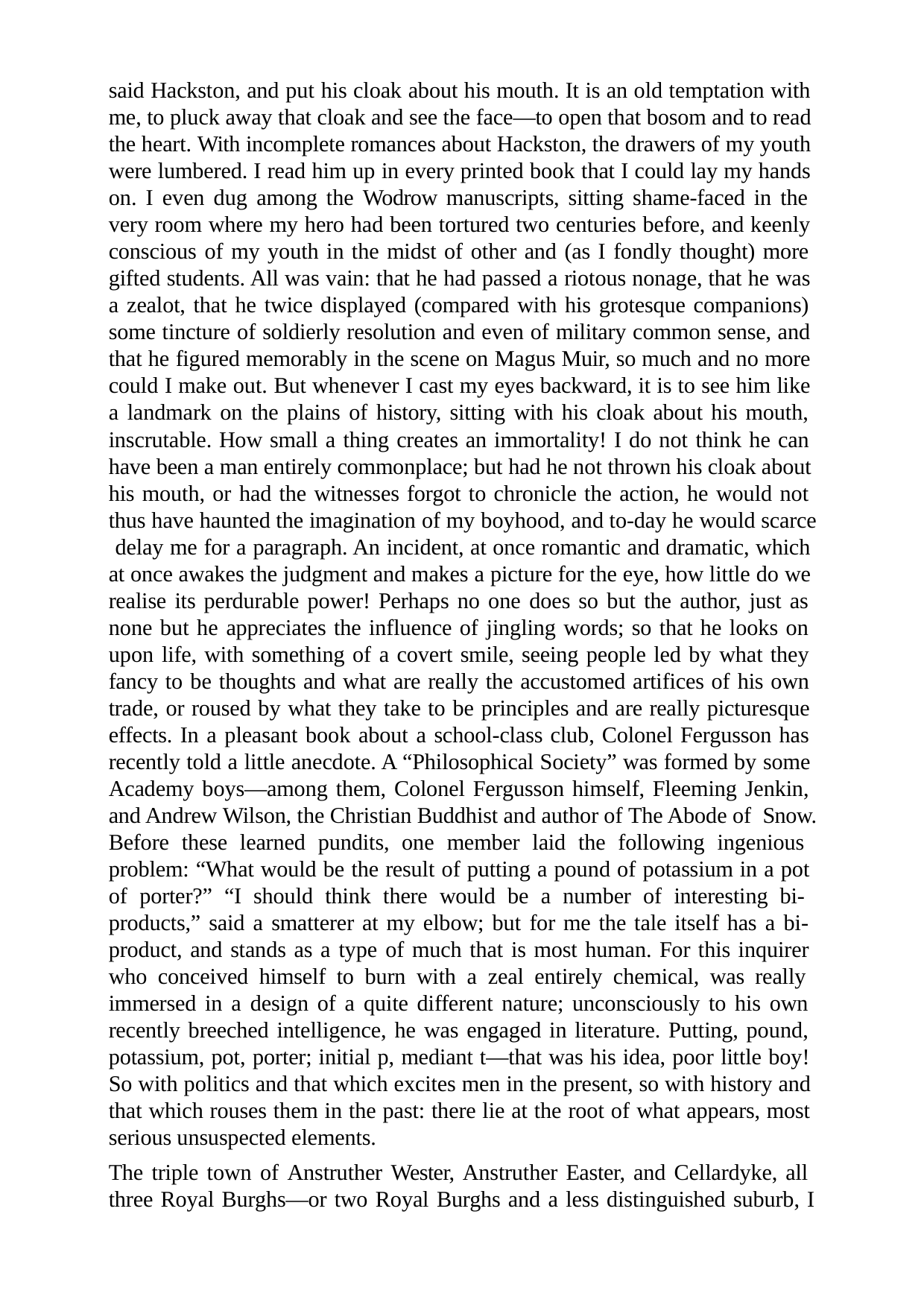

said Hackston, and put his cloak about his mouth. It is an old temptation with  me, to pluck away that cloak and see the face—to open that bosom and to read  the heart. With incomplete romances about Hackston, the drawers of my youth  were lumbered. I read him up in every printed book that I could lay my hands  on. I even dug among the Wodrow manuscripts, sitting shame-faced in the  very room where my hero had been tortured two centuries before, and keenly  conscious of my youth in the midst of other and (as I fondly thought) more  gifted students. All was vain: that he had passed a riotous nonage, that he was  a zealot, that he twice displayed (compared with his grotesque companions)  some tincture of soldierly resolution and even of military common sense, and  that he figured memorably in the scene on Magus Muir, so much and no more  could I make out. But whenever I cast my eyes backward, it is to see him like  a landmark on the plains of history, sitting with his cloak about his mouth,  inscrutable. How small a thing creates an immortality! I do not think he can  have been a man entirely commonplace; but had he not thrown his cloak about  his mouth, or had the witnesses forgot to chronicle the action, he would not  thus have haunted the imagination of my boyhood, and to-day he would scarce  delay me for a paragraph. An incident, at once romantic and dramatic, which  at once awakes the judgment and makes a picture for the eye, how little do we  realise its perdurable power! Perhaps no one does so but the author, just as  none but he appreciates the influence of jingling words; so that he looks on  upon life, with something of a covert smile, seeing people led by what they  fancy to be thoughts and what are really the accustomed artifices of his own  trade, or roused by what they take to be principles and are really picturesque  effects. In a pleasant book about a school-class club, Colonel Fergusson has  recently told a little anecdote. A “Philosophical Society” was formed by some  Academy boys—among them, Colonel Fergusson himself, Fleeming Jenkin,  and Andrew Wilson, the Christian Buddhist and author of The Abode of  Snow. Before these learned pundits, one member laid the following ingenious  problem: “What would be the result of putting a pound of potassium in a pot  of porter?” “I should think there would be a number of interesting bi-  products,” said a smatterer at my elbow; but for me the tale itself has a bi-  product, and stands as a type of much that is most human. For this inquirer  who conceived himself to burn with a zeal entirely chemical, was really  immersed in a design of a quite different nature; unconsciously to his own  recently breeched intelligence, he was engaged in literature. Putting, pound,  potassium, pot, porter; initial p, mediant t—that was his idea, poor little boy!  So with politics and that which excites men in the present, so with history and  that which rouses them in the past: there lie at the root of what appears, most  serious unsuspected elements.
The triple town of Anstruther Wester, Anstruther Easter, and Cellardyke, all  three Royal Burghs—or two Royal Burghs and a less distinguished suburb, I